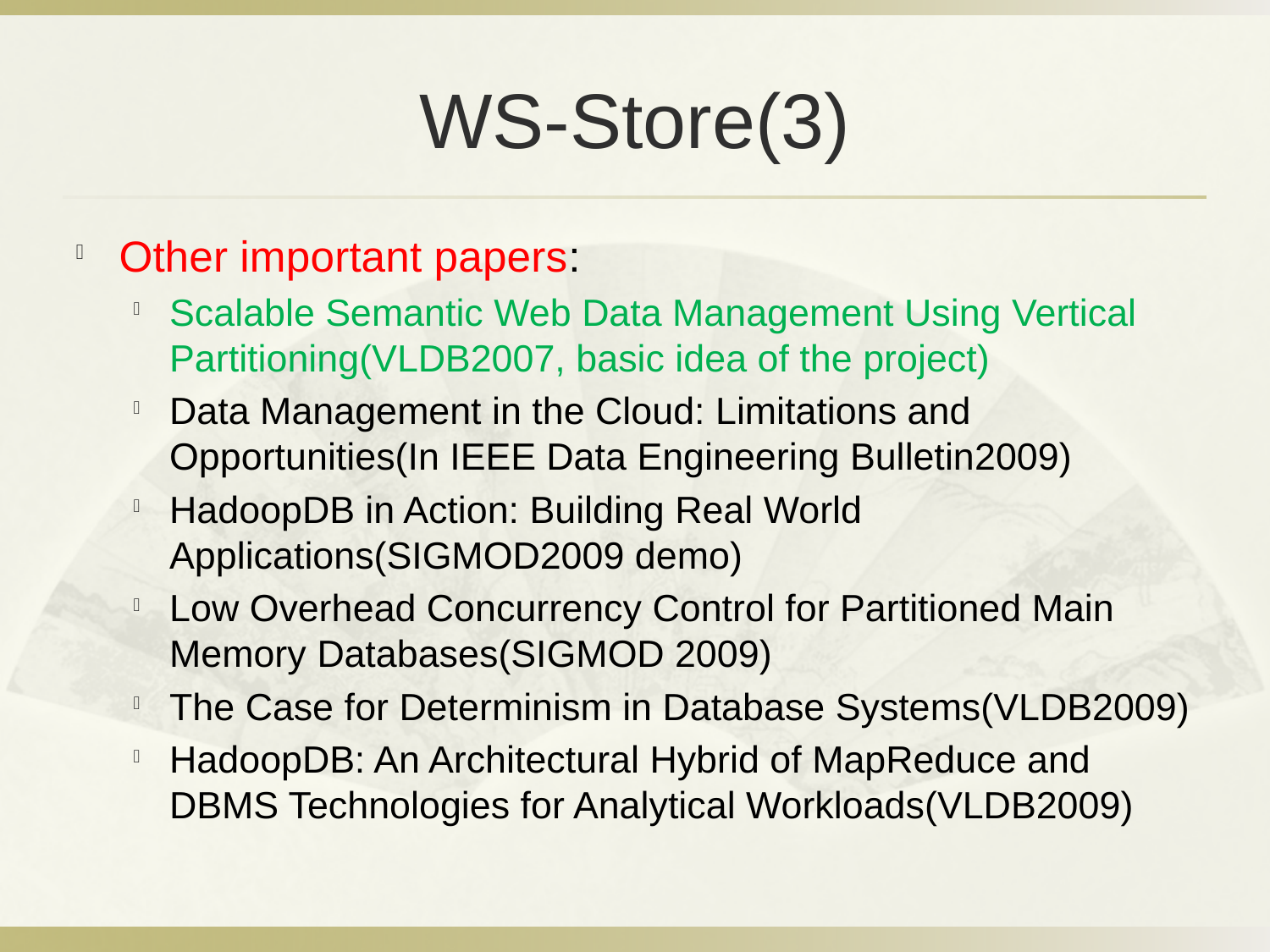

# WS-Store(3)
Other important papers:
Scalable Semantic Web Data Management Using Vertical Partitioning(VLDB2007, basic idea of the project)
Data Management in the Cloud: Limitations and Opportunities(In IEEE Data Engineering Bulletin2009)
HadoopDB in Action: Building Real World Applications(SIGMOD2009 demo)
Low Overhead Concurrency Control for Partitioned Main Memory Databases(SIGMOD 2009)
The Case for Determinism in Database Systems(VLDB2009)
HadoopDB: An Architectural Hybrid of MapReduce and DBMS Technologies for Analytical Workloads(VLDB2009)